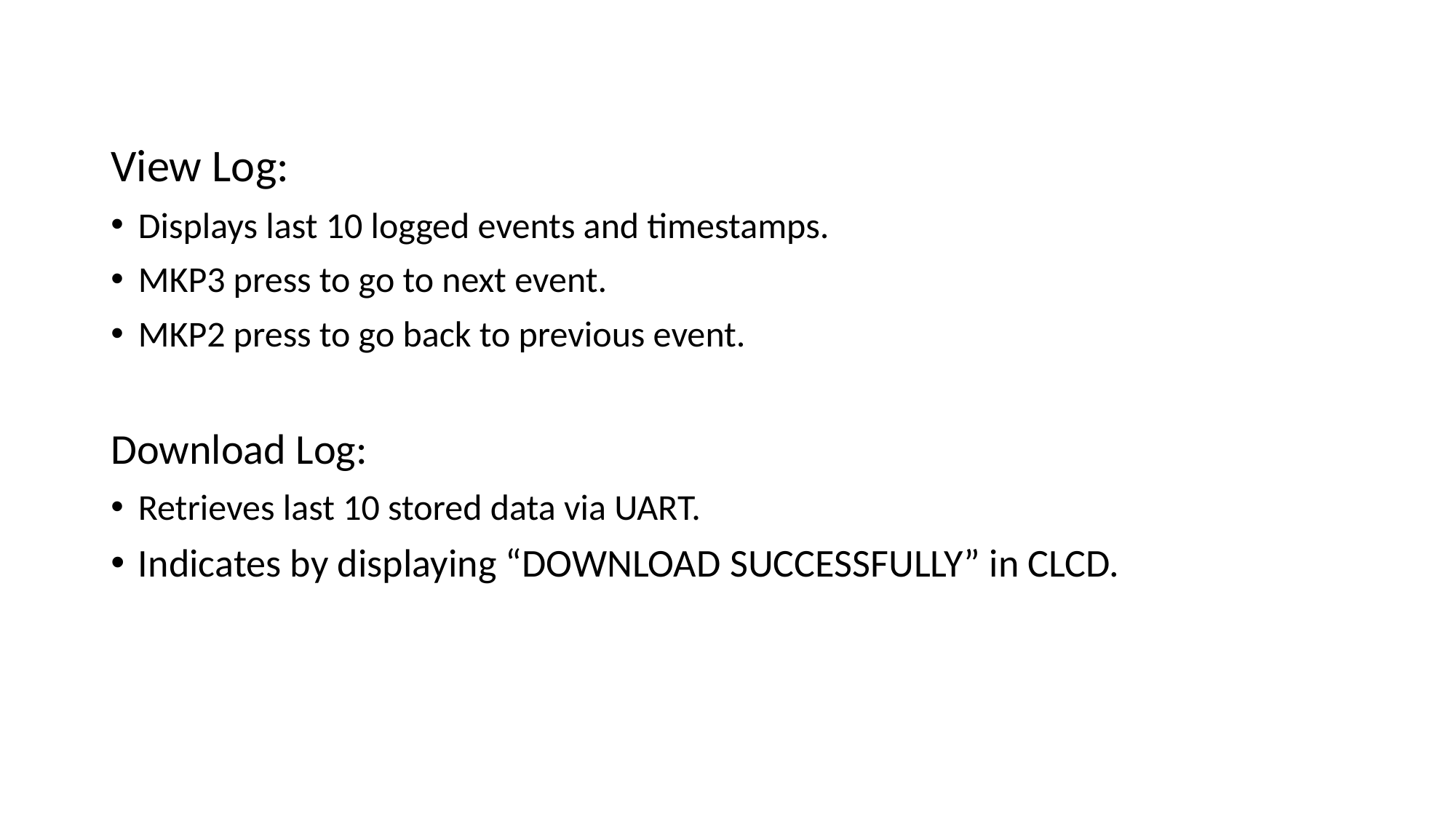

#
View Log:
Displays last 10 logged events and timestamps.
MKP3 press to go to next event.
MKP2 press to go back to previous event.

Download Log:
Retrieves last 10 stored data via UART.
Indicates by displaying “DOWNLOAD SUCCESSFULLY” in CLCD.